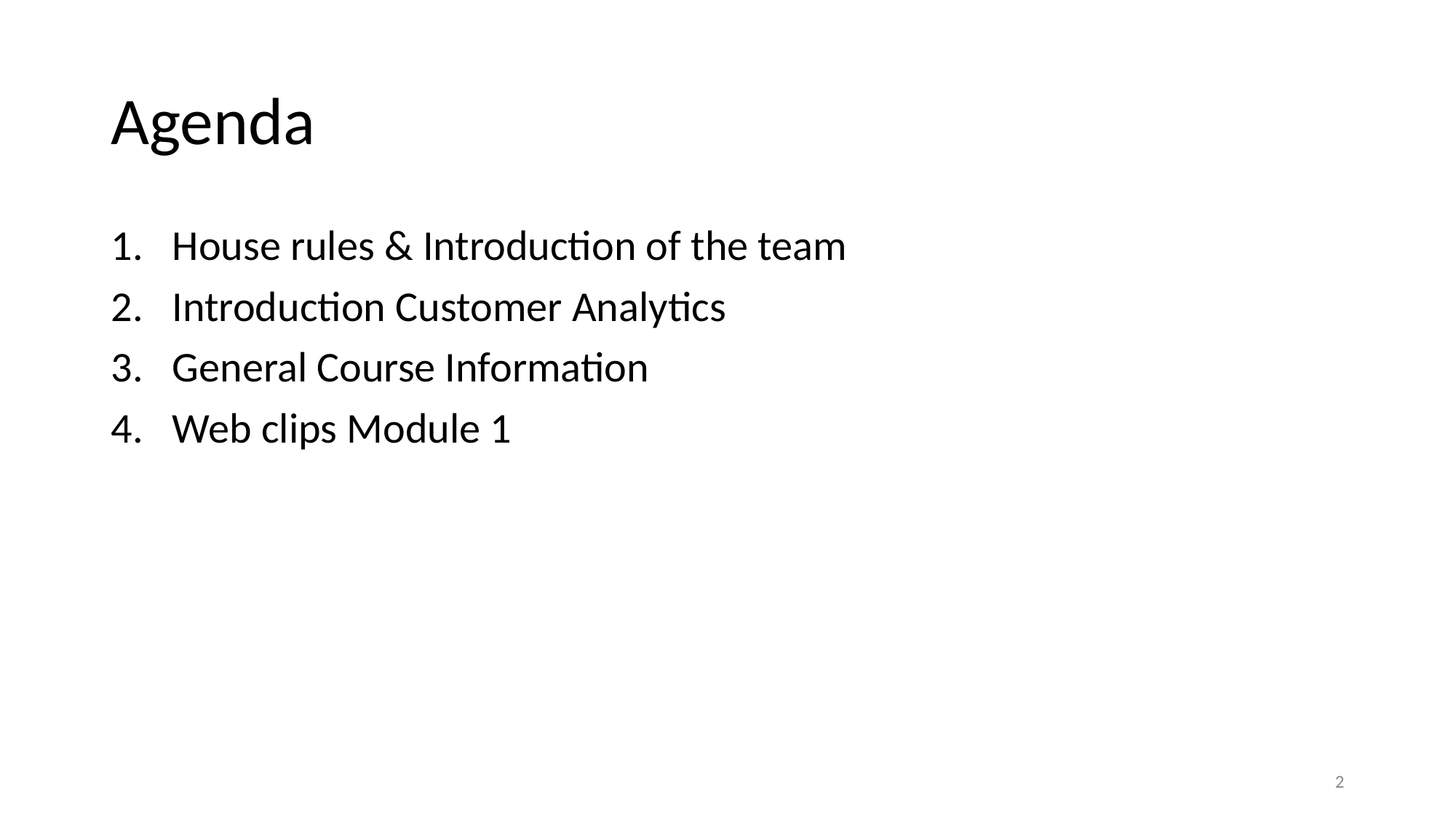

# Agenda
House rules & Introduction of the team
Introduction Customer Analytics
General Course Information
Web clips Module 1

2